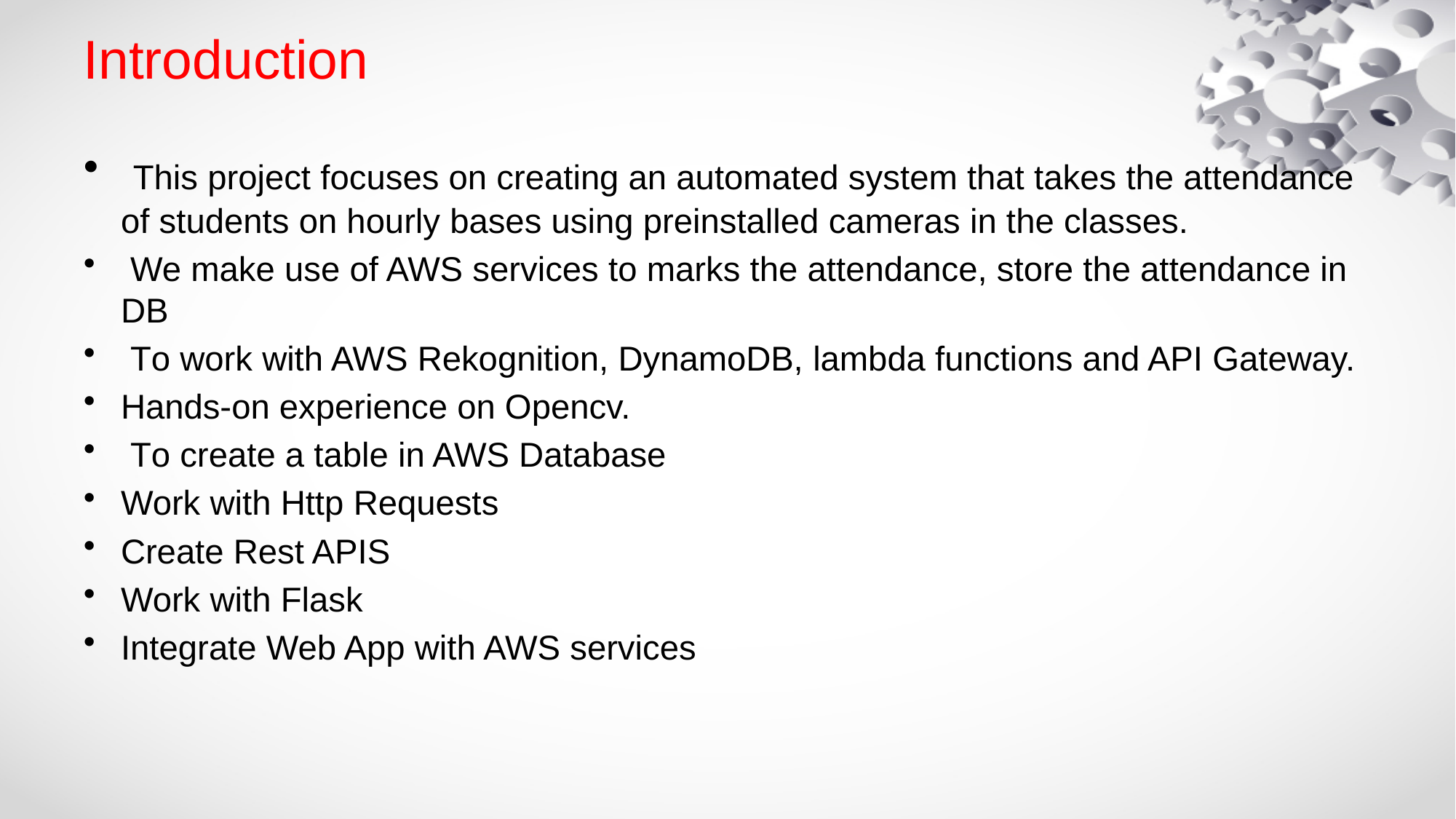

# Introduction
 This project focuses on creating an automated system that takes the attendance of students on hourly bases using preinstalled cameras in the classes.
 We make use of AWS services to marks the attendance, store the attendance in DB
 To work with AWS Rekognition, DynamoDB, lambda functions and API Gateway.
Hands-on experience on Opencv.
 To create a table in AWS Database
Work with Http Requests
Create Rest APIS
Work with Flask
Integrate Web App with AWS services